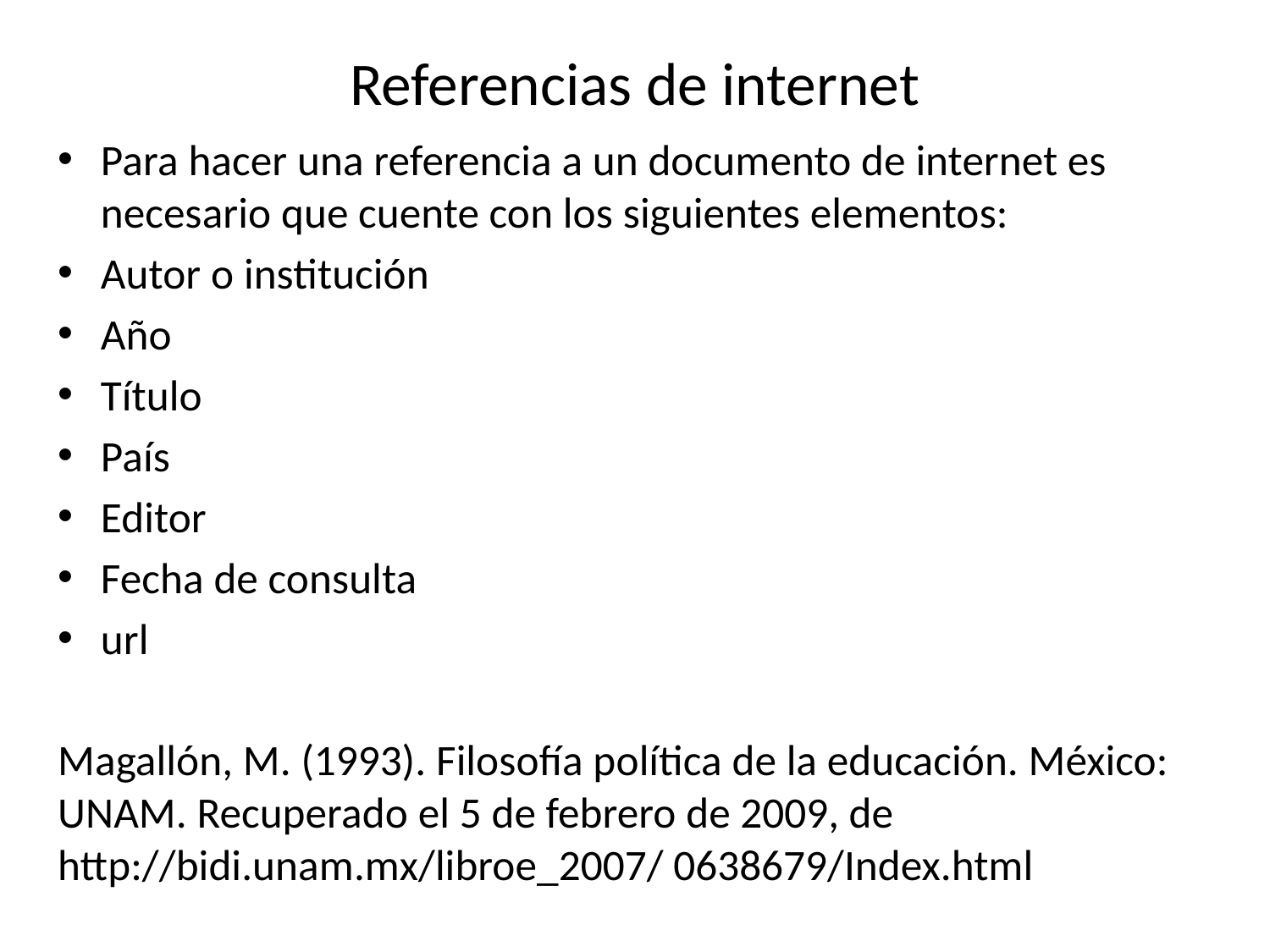

# Referencias de internet
Para hacer una referencia a un documento de internet es necesario que cuente con los siguientes elementos:
Autor o institución
Año
Título
País
Editor
Fecha de consulta
url

Magallón, M. (1993). Filosofía política de la educación. México: UNAM. Recuperado el 5 de febrero de 2009, de http://bidi.unam.mx/libroe_2007/ 0638679/Index.html